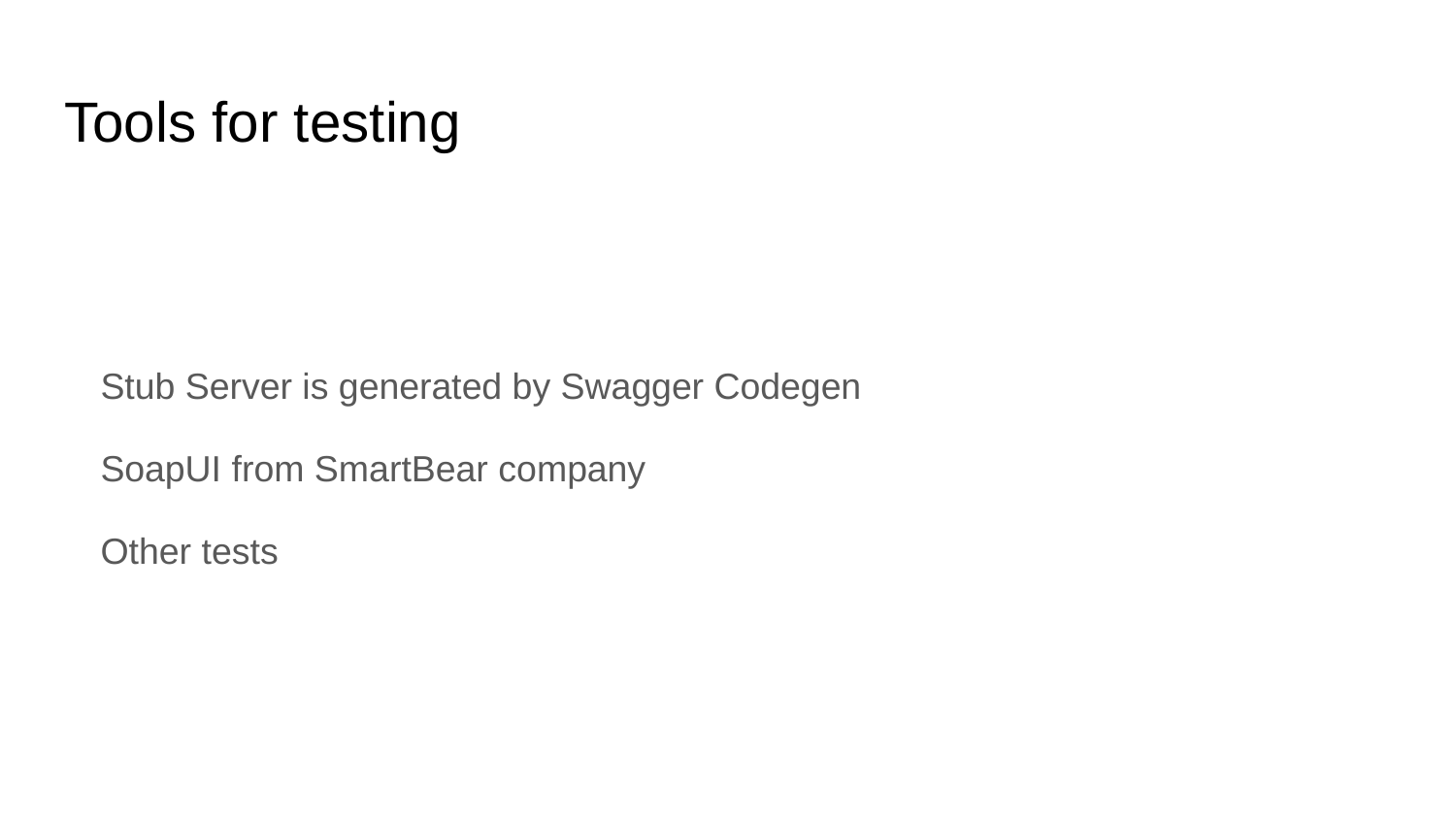

# Tools for testing

Stub Server is generated by Swagger Codegen
SoapUI from SmartBear company
Other tests